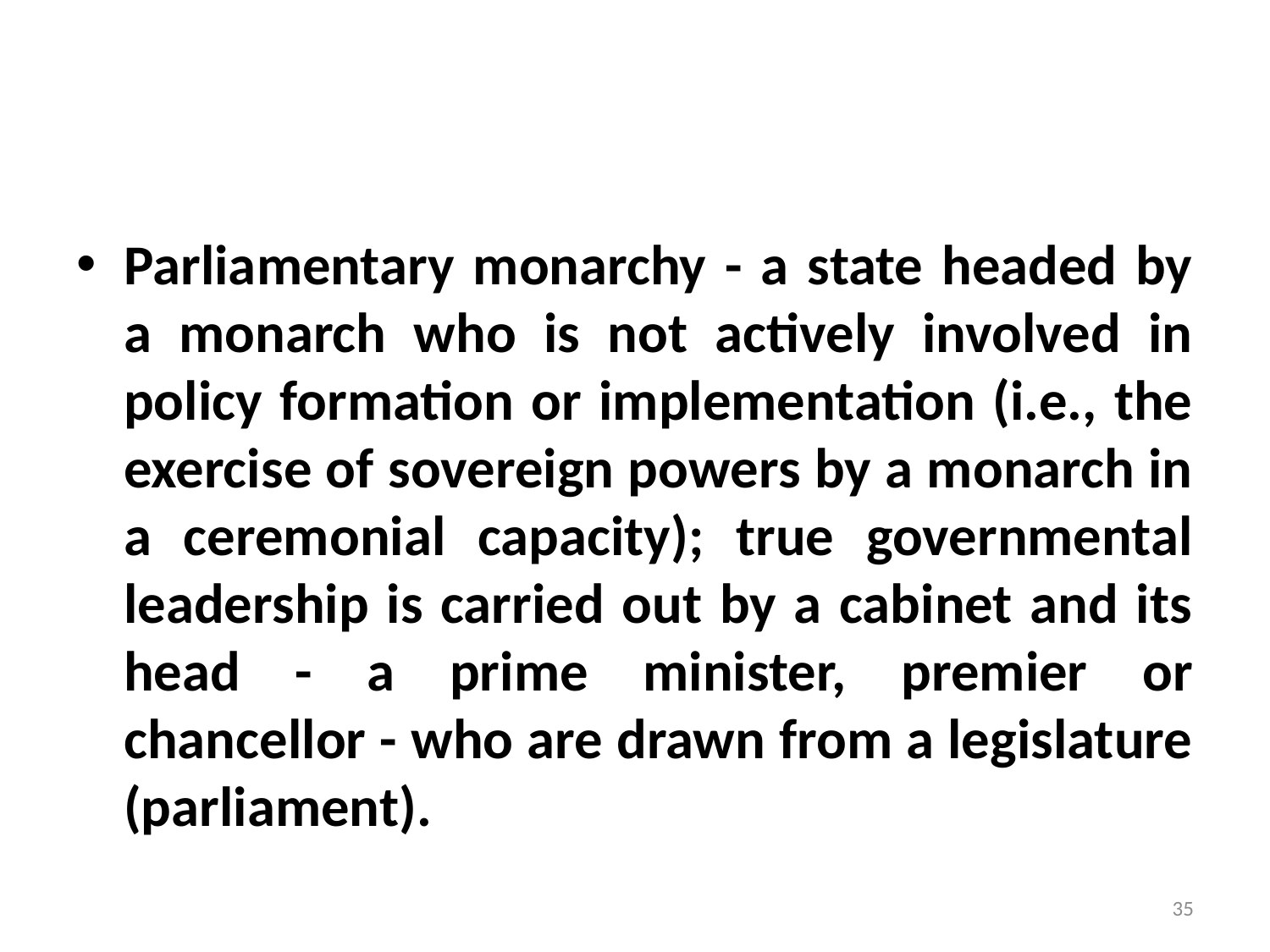

#
Parliamentary monarchy - a state headed by a monarch who is not actively involved in policy formation or implementation (i.e., the exercise of sovereign powers by a monarch in a ceremonial capacity); true governmental leadership is carried out by a cabinet and its head - a prime minister, premier or chancellor - who are drawn from a legislature (parliament).
35